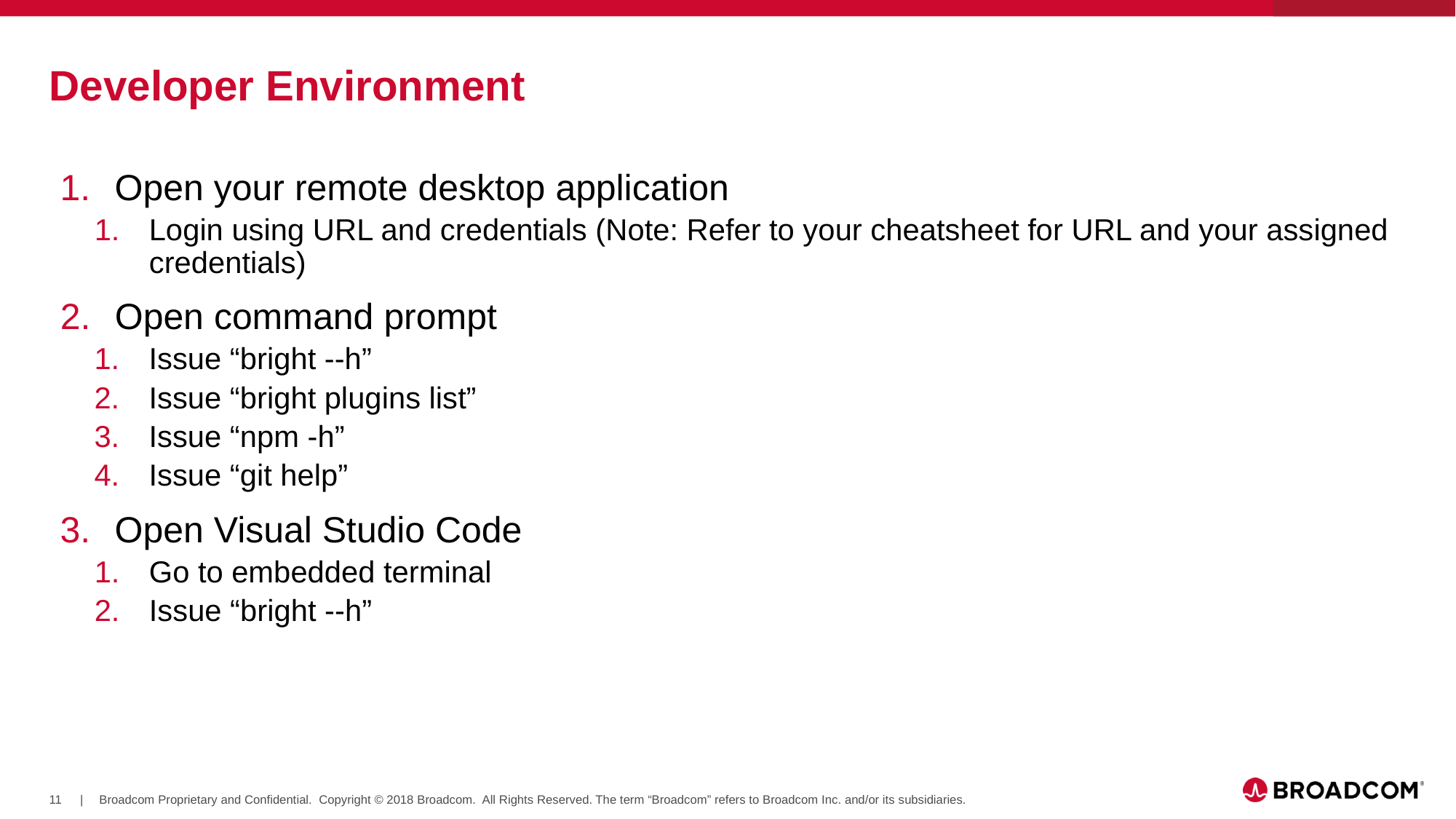

# Developer Environment
Open your remote desktop application
Login using URL and credentials (Note: Refer to your cheatsheet for URL and your assigned credentials)
Open command prompt
Issue “bright --h”
Issue “bright plugins list”
Issue “npm -h”
Issue “git help”
Open Visual Studio Code
Go to embedded terminal
Issue “bright --h”